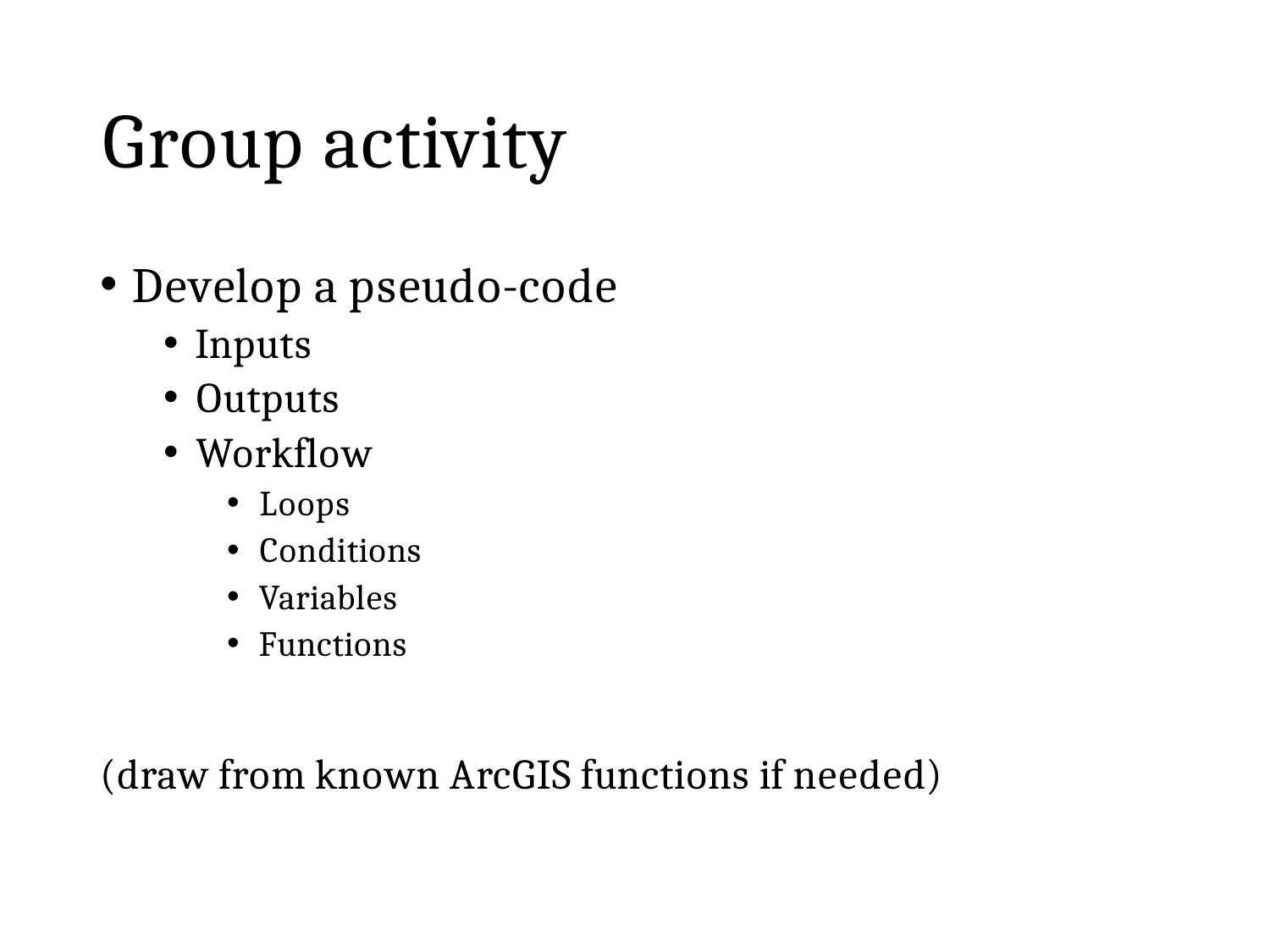

# Group activity
Develop a pseudo-code
Inputs
Outputs
Workflow
Loops
Conditions
Variables
Functions

(draw from known ArcGIS functions if needed)